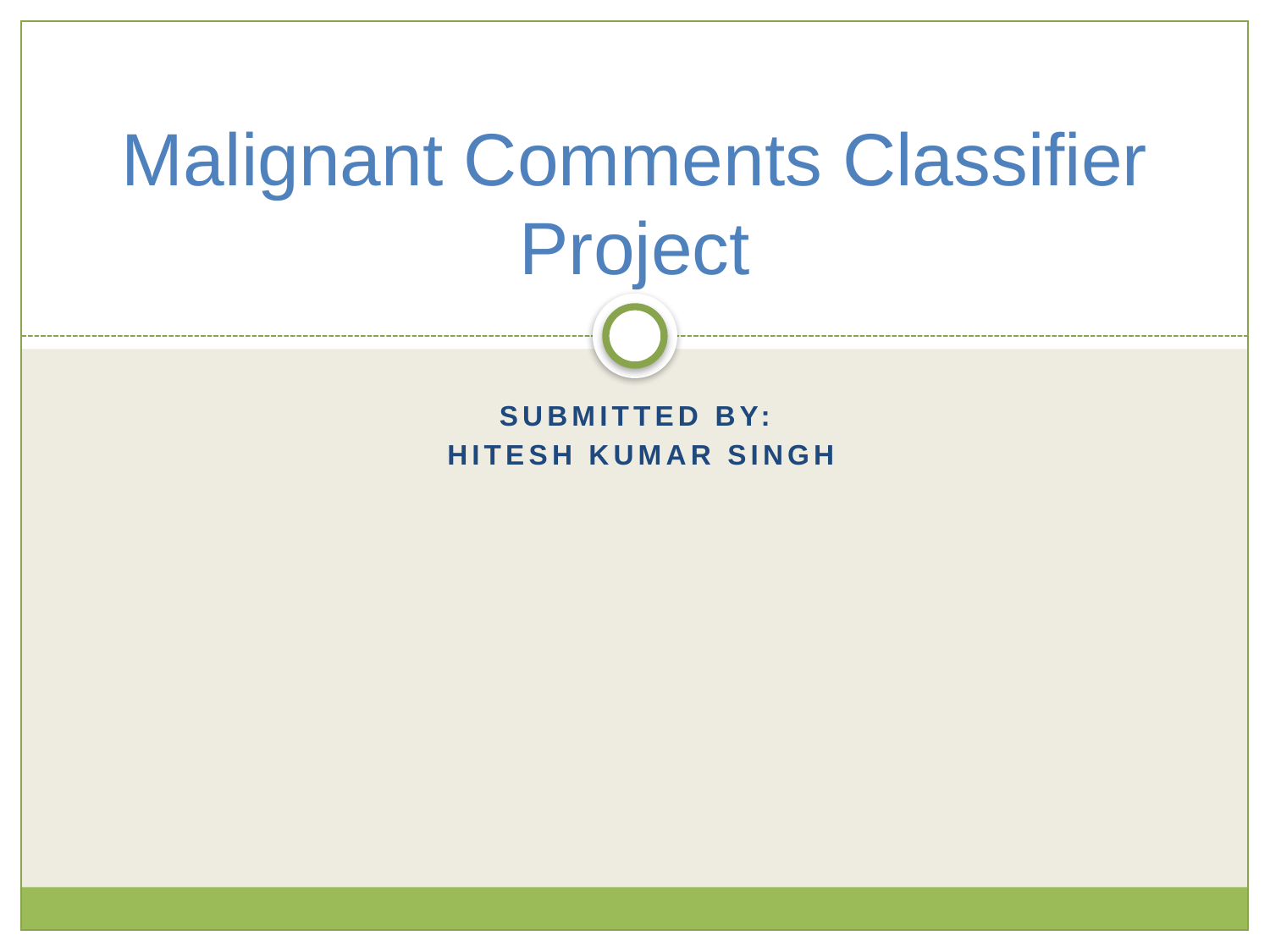

# Malignant Comments Classifier Project
Submitted By:
 Hitesh Kumar Singh